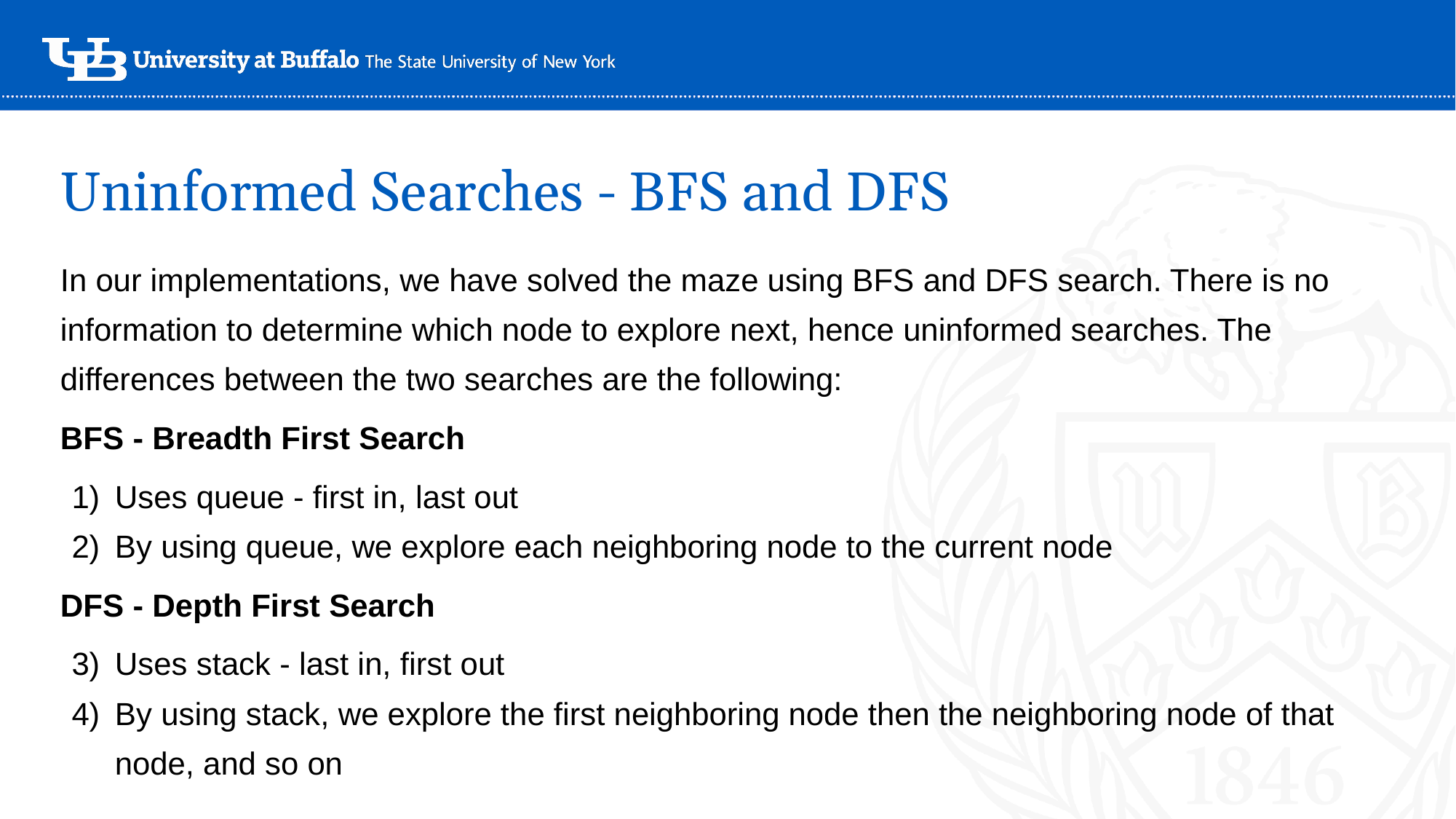

# Uninformed Searches - BFS and DFS
In our implementations, we have solved the maze using BFS and DFS search. There is no information to determine which node to explore next, hence uninformed searches. The differences between the two searches are the following:
BFS - Breadth First Search
Uses queue - first in, last out
By using queue, we explore each neighboring node to the current node
DFS - Depth First Search
Uses stack - last in, first out
By using stack, we explore the first neighboring node then the neighboring node of that node, and so on